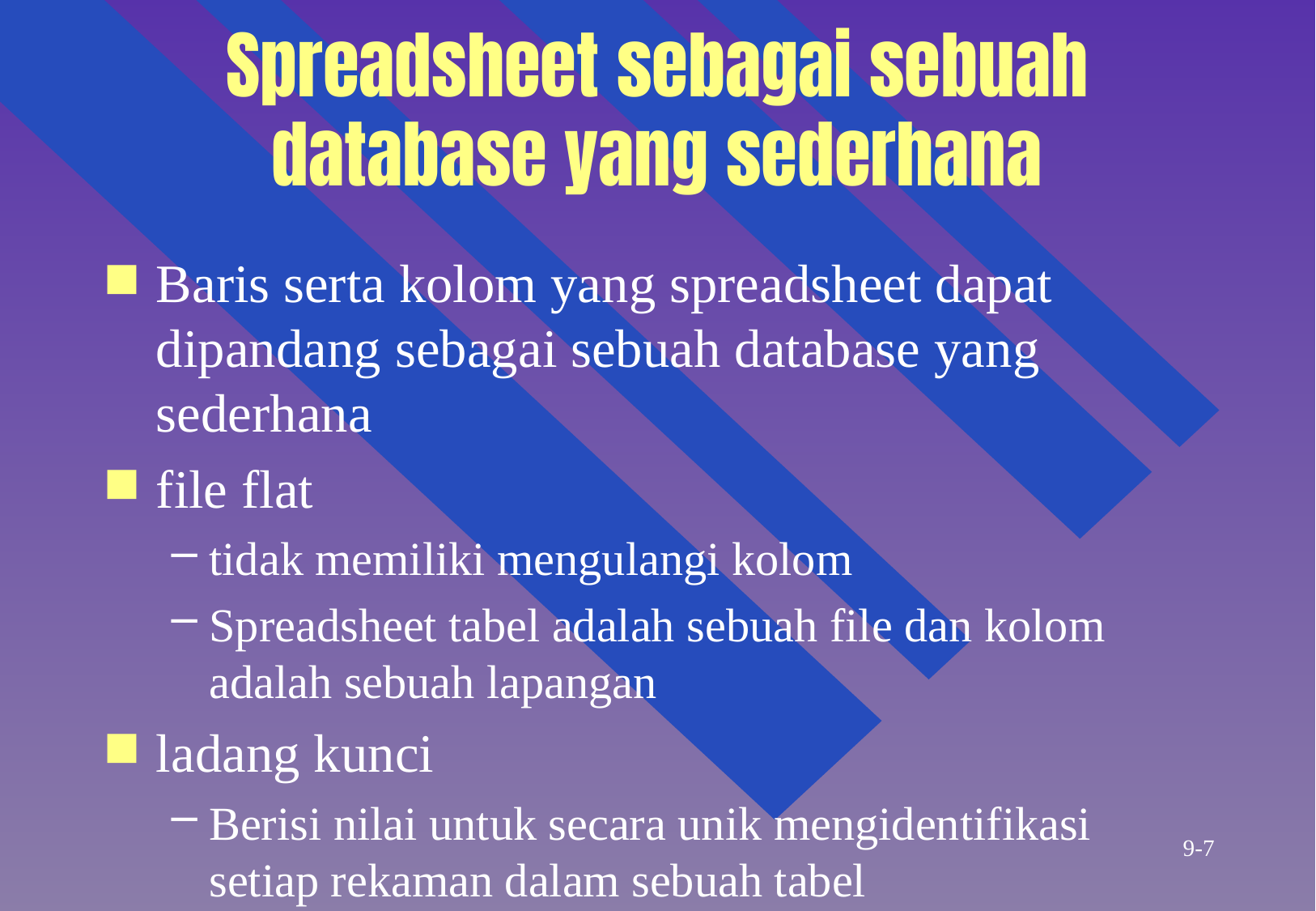

# Spreadsheet sebagai sebuah database yang sederhana
Baris serta kolom yang spreadsheet dapat dipandang sebagai sebuah database yang sederhana
file flat
tidak memiliki mengulangi kolom
Spreadsheet tabel adalah sebuah file dan kolom adalah sebuah lapangan
ladang kunci
Berisi nilai untuk secara unik mengidentifikasi setiap rekaman dalam sebuah tabel
9-7